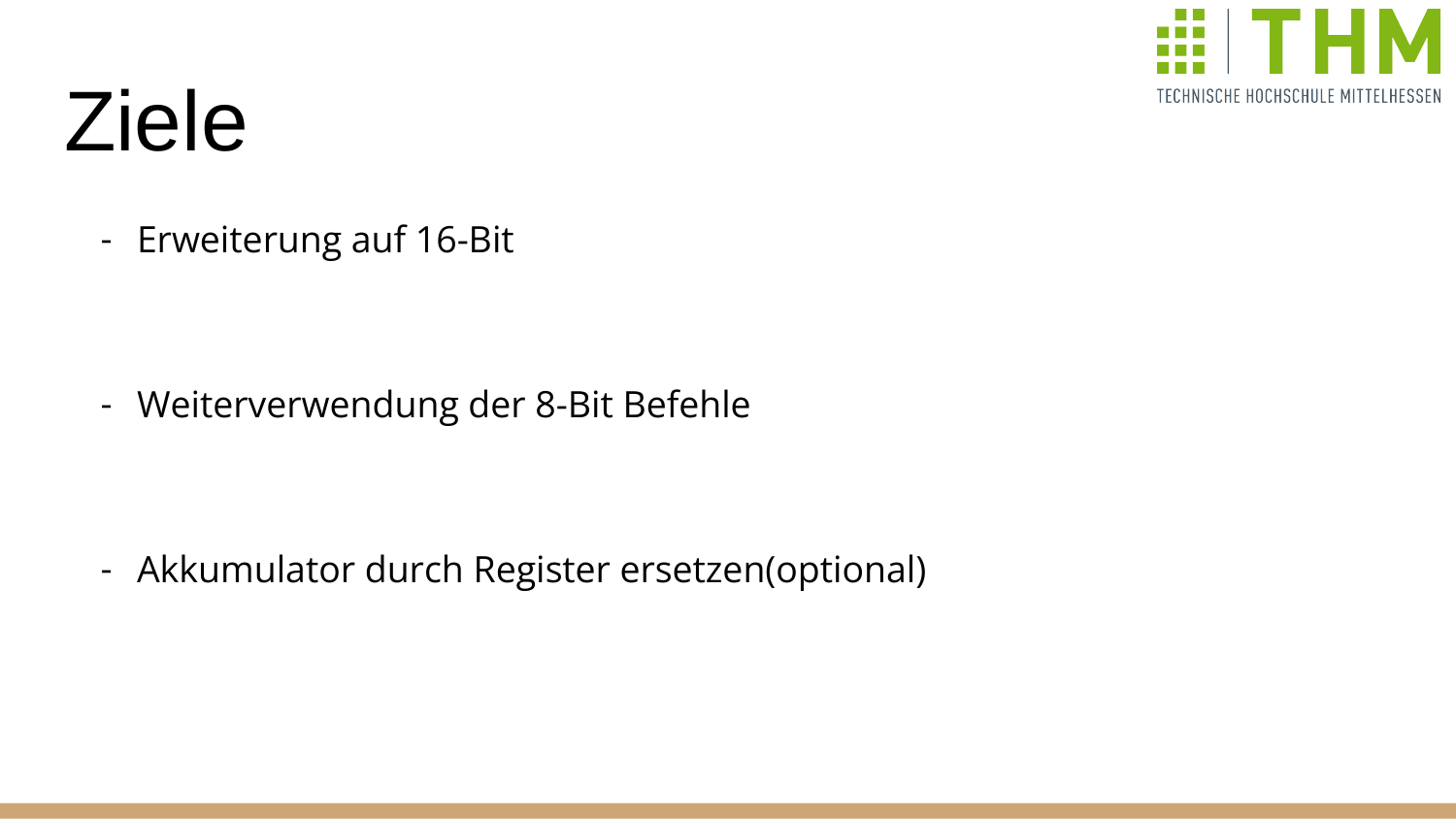

# Ziele
Erweiterung auf 16-Bit

Weiterverwendung der 8-Bit Befehle

Akkumulator durch Register ersetzen(optional)